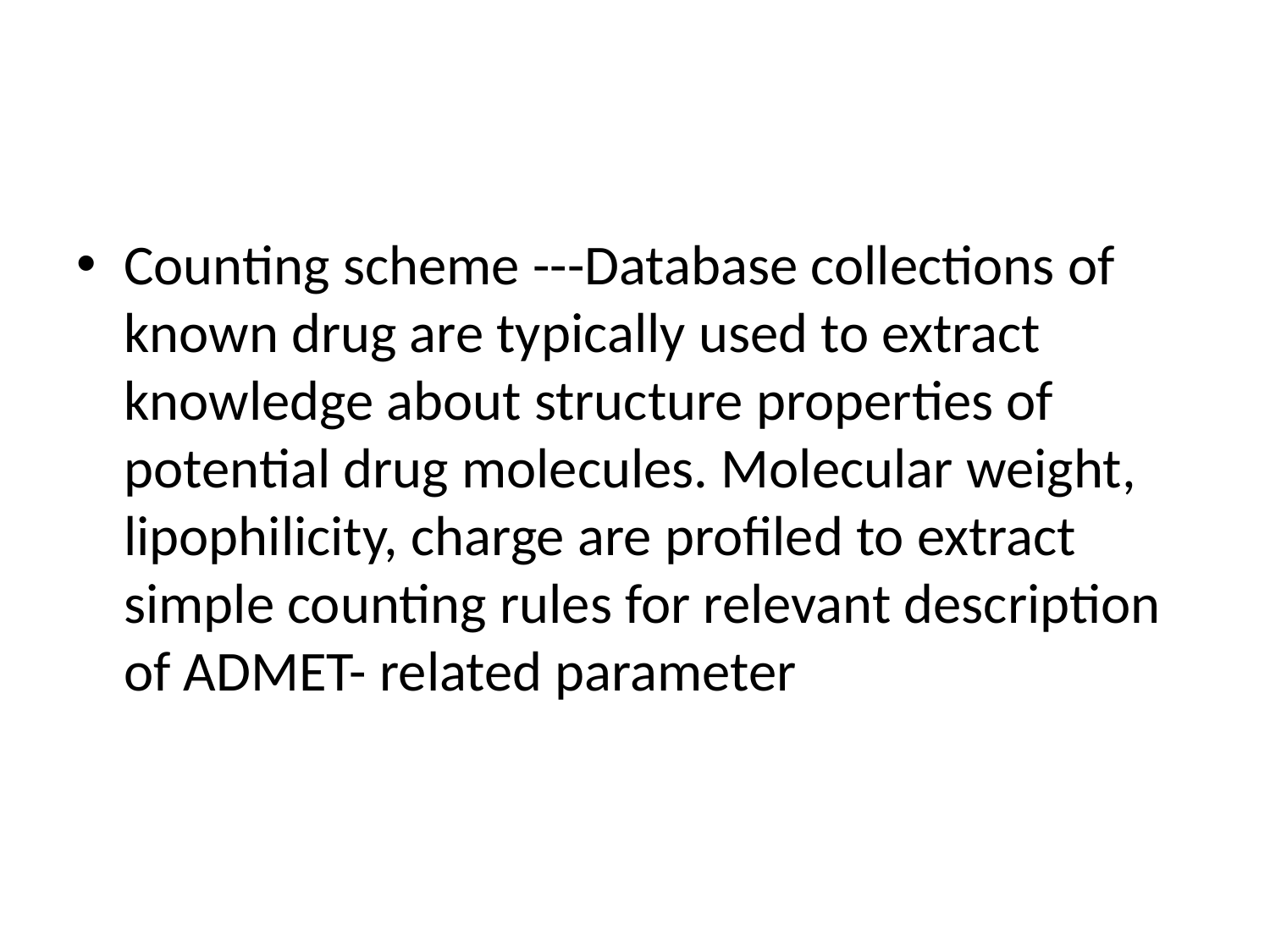

#
Counting scheme ---Database collections of known drug are typically used to extract knowledge about structure properties of potential drug molecules. Molecular weight, lipophilicity, charge are profiled to extract simple counting rules for relevant description of ADMET- related parameter